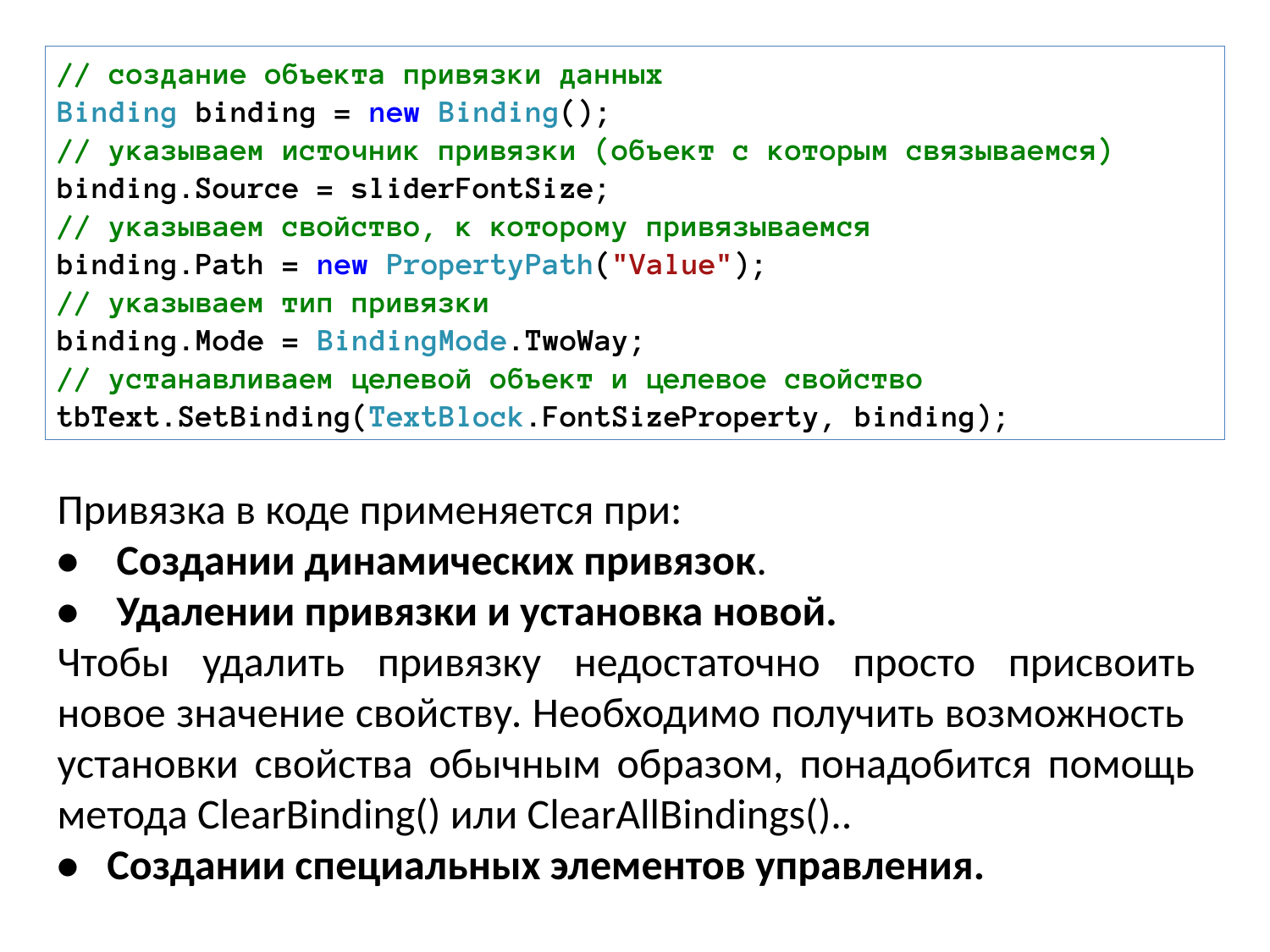

// создание объекта привязки данных
Binding binding = new Binding();
// указываем источник привязки (объект с которым связываемся)
binding.Source = sliderFontSize;
// указываем свойство, к которому привязываемся
binding.Path = new PropertyPath("Value");
// указываем тип привязки
binding.Mode = BindingMode.TwoWay;
// устанавливаем целевой объект и целевое свойство
tbText.SetBinding(TextBlock.FontSizeProperty, binding);
Привязка в коде применяется при:
•    Создании динамических привязок.
•    Удалении привязки и установка новой.
Чтобы удалить привязку недостаточно просто присвоить новое значение свойству. Необходимо получить возможность  установки свойства обычным образом, понадобится помощь метода ClearBinding() или ClearAllBindings()..
•   Создании специальных элементов управления.